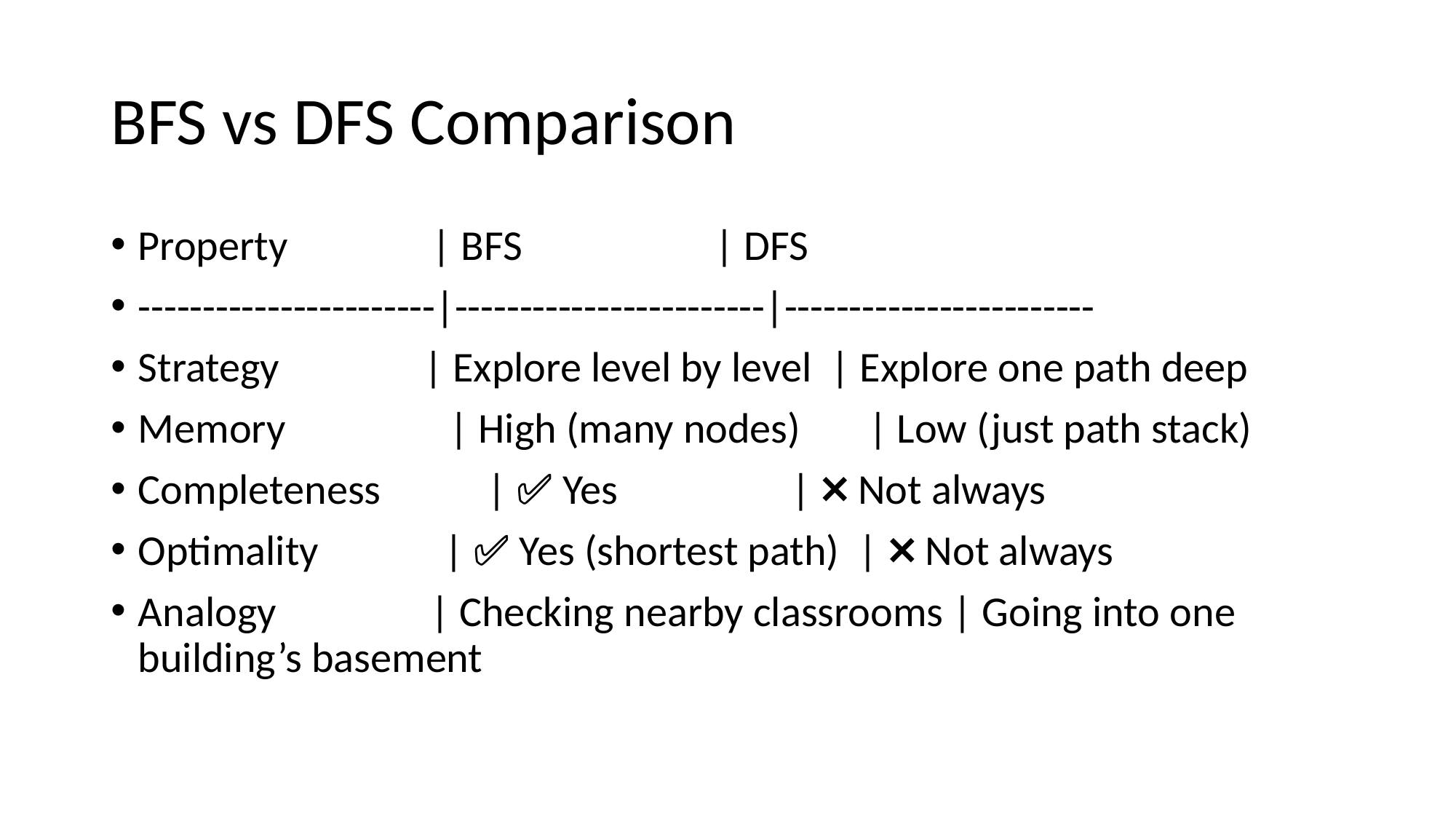

# BFS vs DFS Comparison
Property               | BFS                    | DFS
-----------------------|------------------------|------------------------
Strategy               | Explore level by level  | Explore one path deep
Memory                 | High (many nodes)       | Low (just path stack)
Completeness           | ✅ Yes                  | ❌ Not always
Optimality             | ✅ Yes (shortest path)  | ❌ Not always
Analogy                | Checking nearby classrooms | Going into one building’s basement